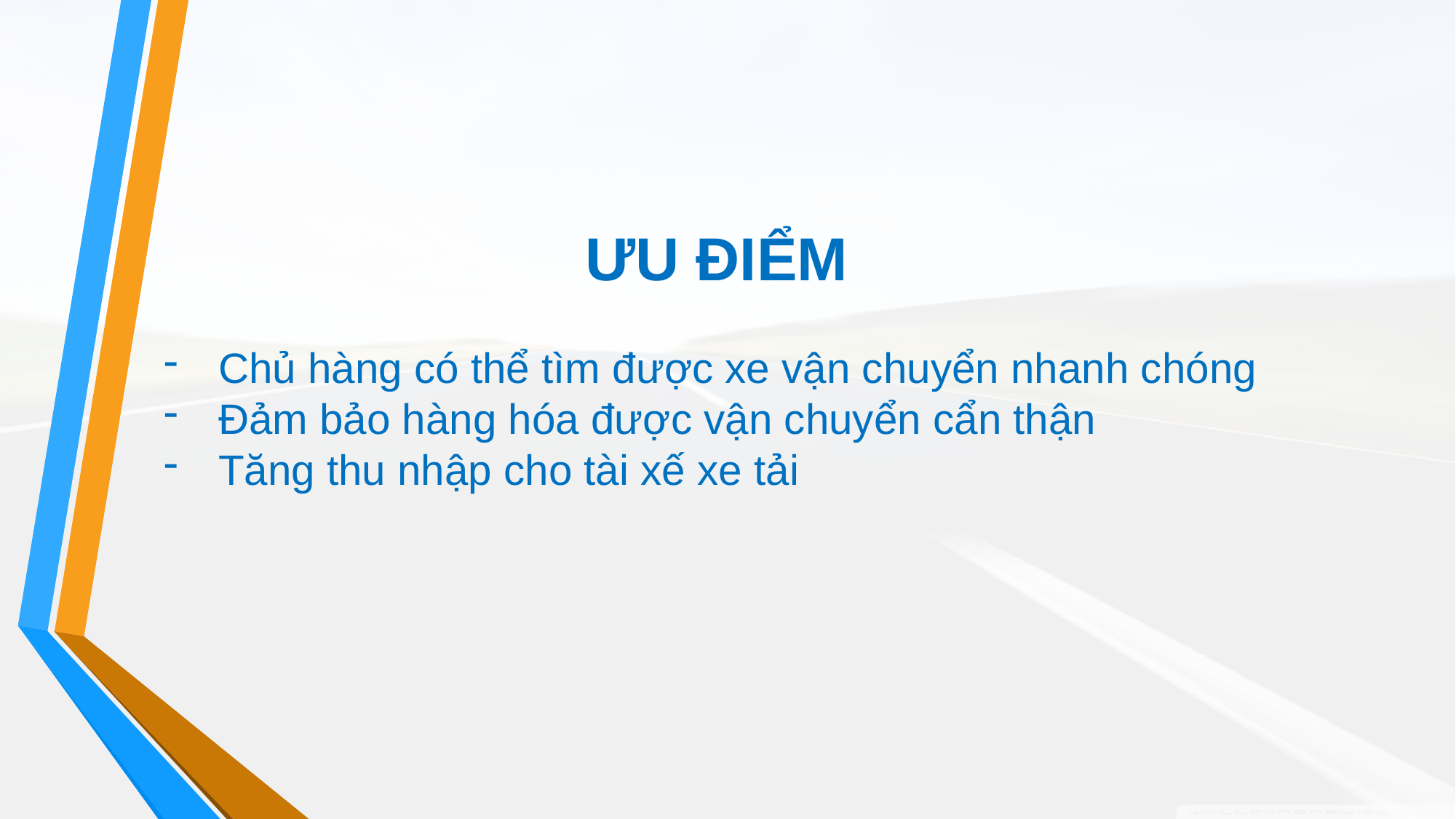

# ƯU ĐIỂM
Chủ hàng có thể tìm được xe vận chuyển nhanh chóng
Đảm bảo hàng hóa được vận chuyển cẩn thận
Tăng thu nhập cho tài xế xe tải